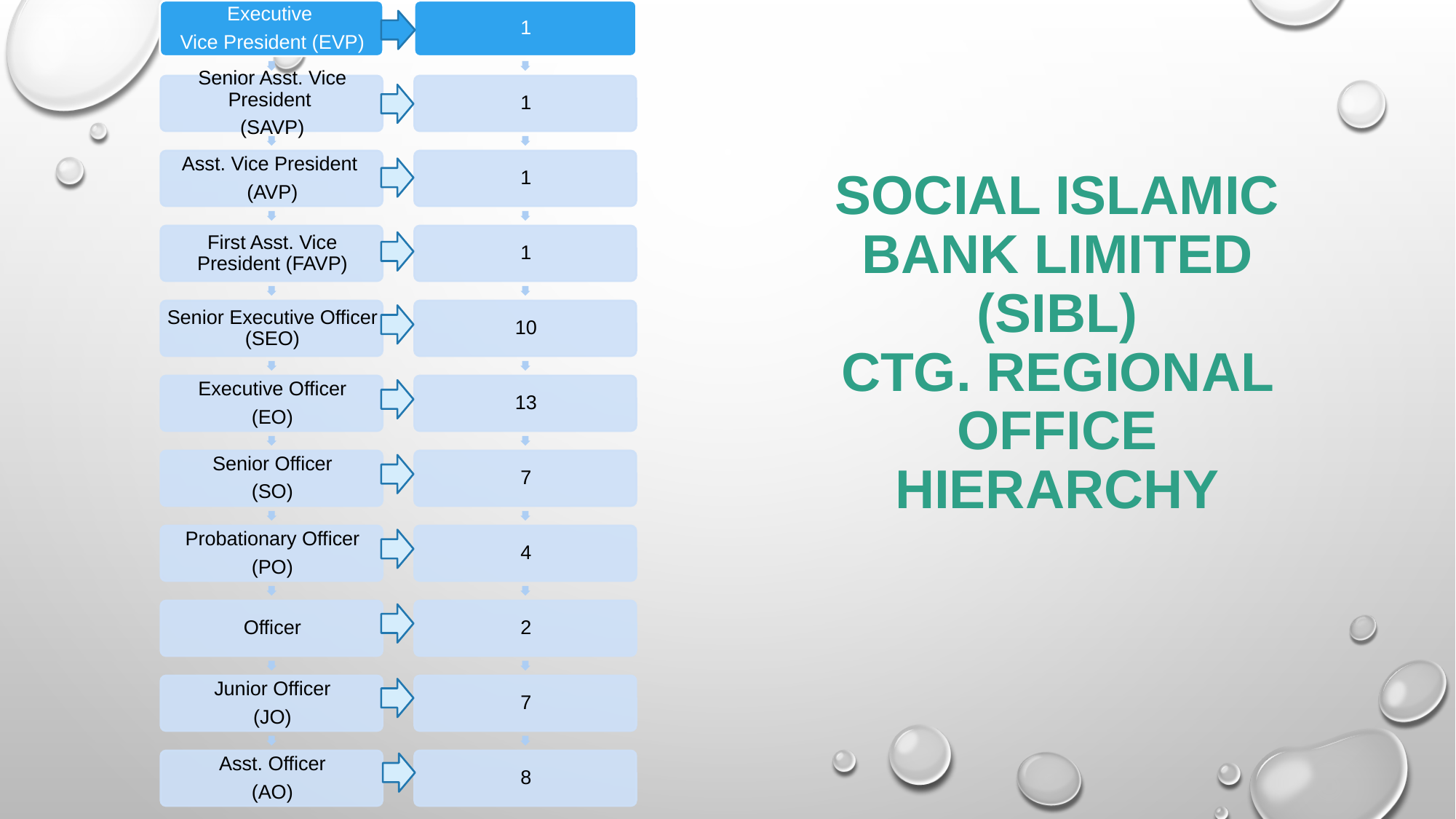

Executive
Vice President (EVP)
Senior Asst. Vice President
(SAVP)
Asst. Vice President
(AVP)
First Asst. Vice President (FAVP)
Senior Executive Officer (SEO)
Executive Officer
(EO)
Senior Officer
(SO)
Probationary Officer
(PO)
Officer
Junior Officer
(JO)
Asst. Officer
(AO)
1
1
1
1
10
13
7
4
2
7
8

# Social Islamic Bank Limited (SIBL) CTG. regional Office hierarchy